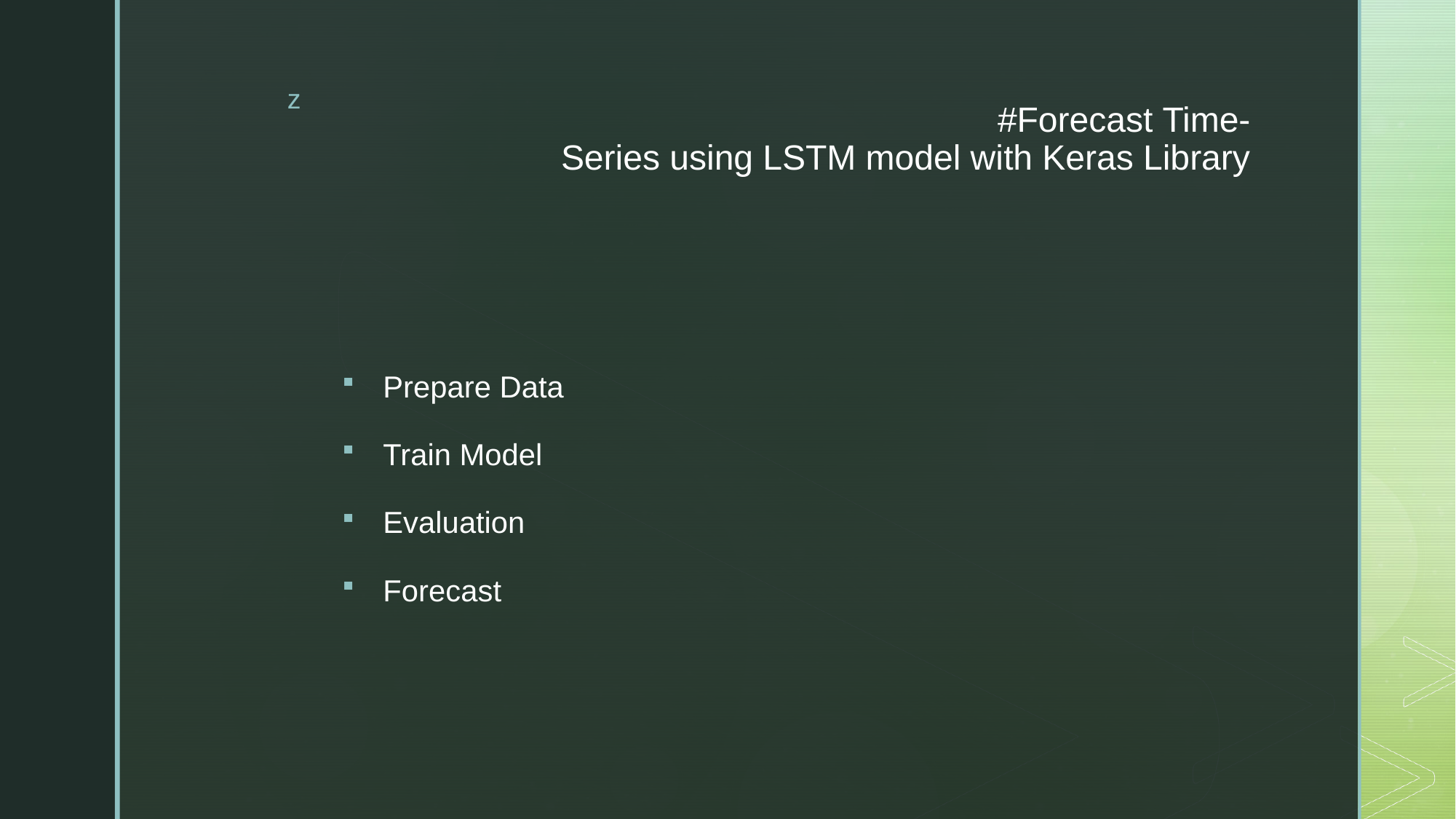

# #Forecast Time-Series using LSTM model with Keras Library
Prepare Data
Train Model
Evaluation
Forecast